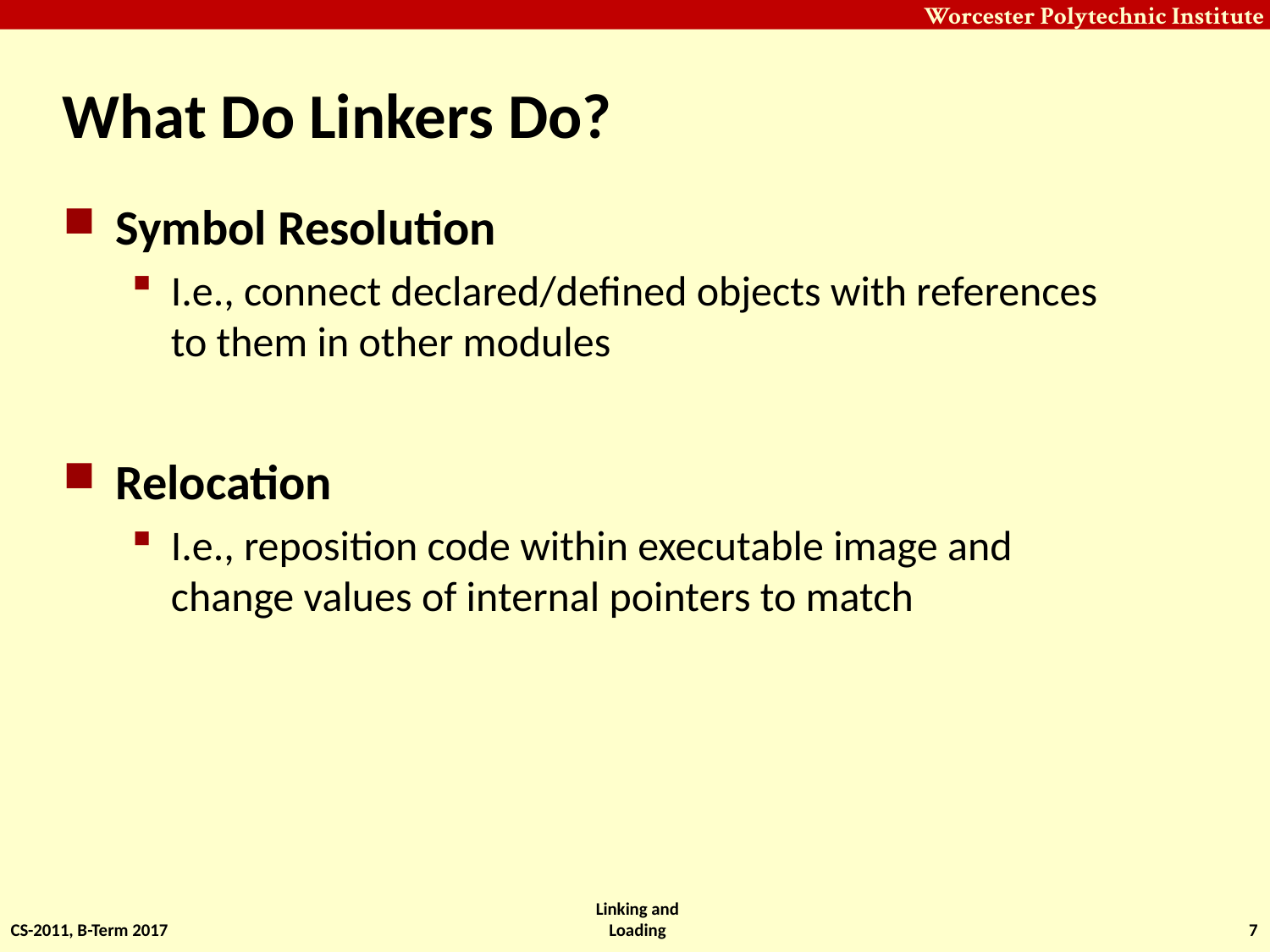

# What Do Linkers Do?
Symbol Resolution
I.e., connect declared/defined objects with references to them in other modules

Relocation
I.e., reposition code within executable image and change values of internal pointers to match
CS-2011, B-Term 2017
Linking and Loading
7